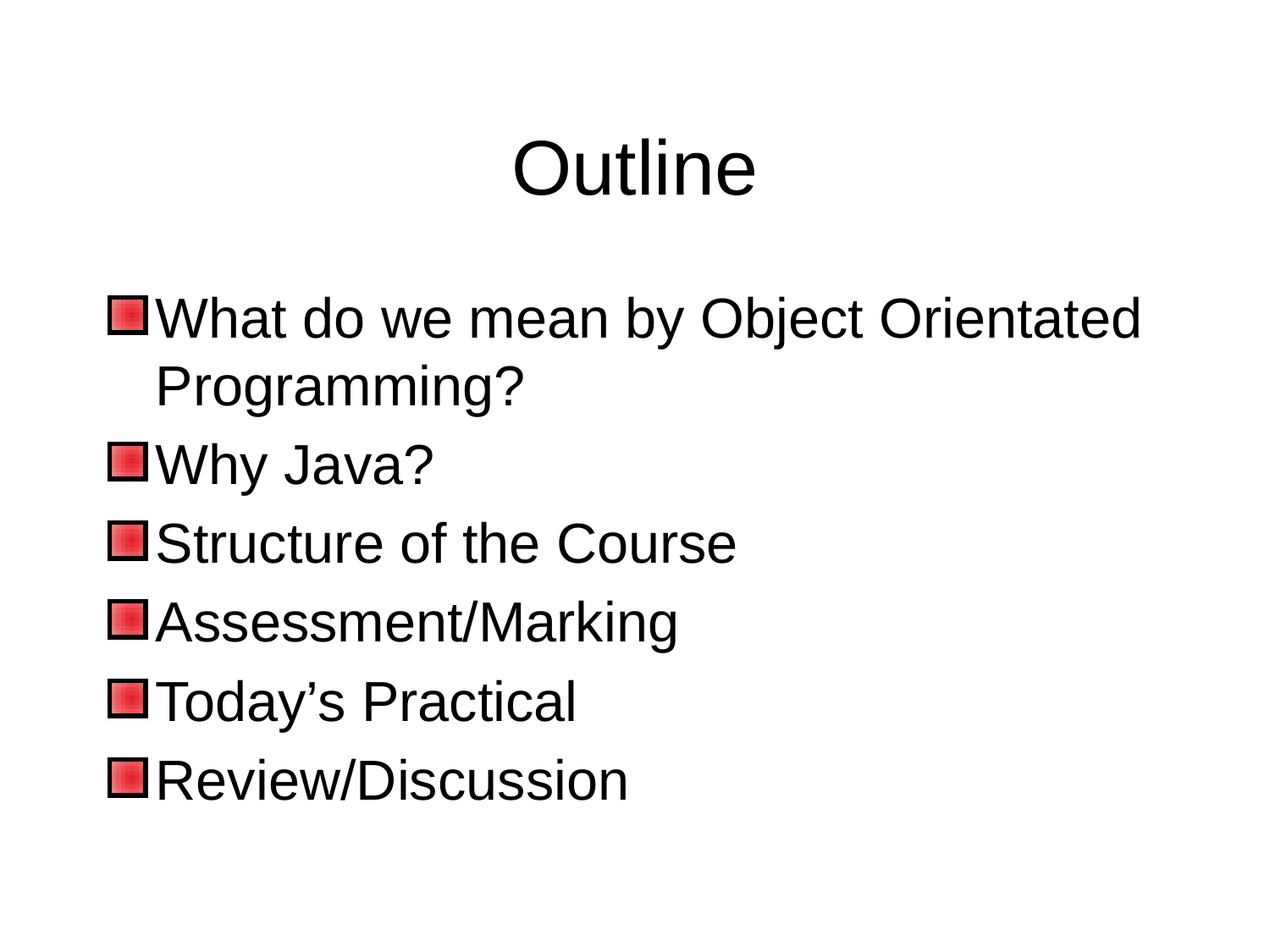

# Outline
What do we mean by Object Orientated Programming?
Why Java?
Structure of the Course
Assessment/Marking
Today’s Practical
Review/Discussion